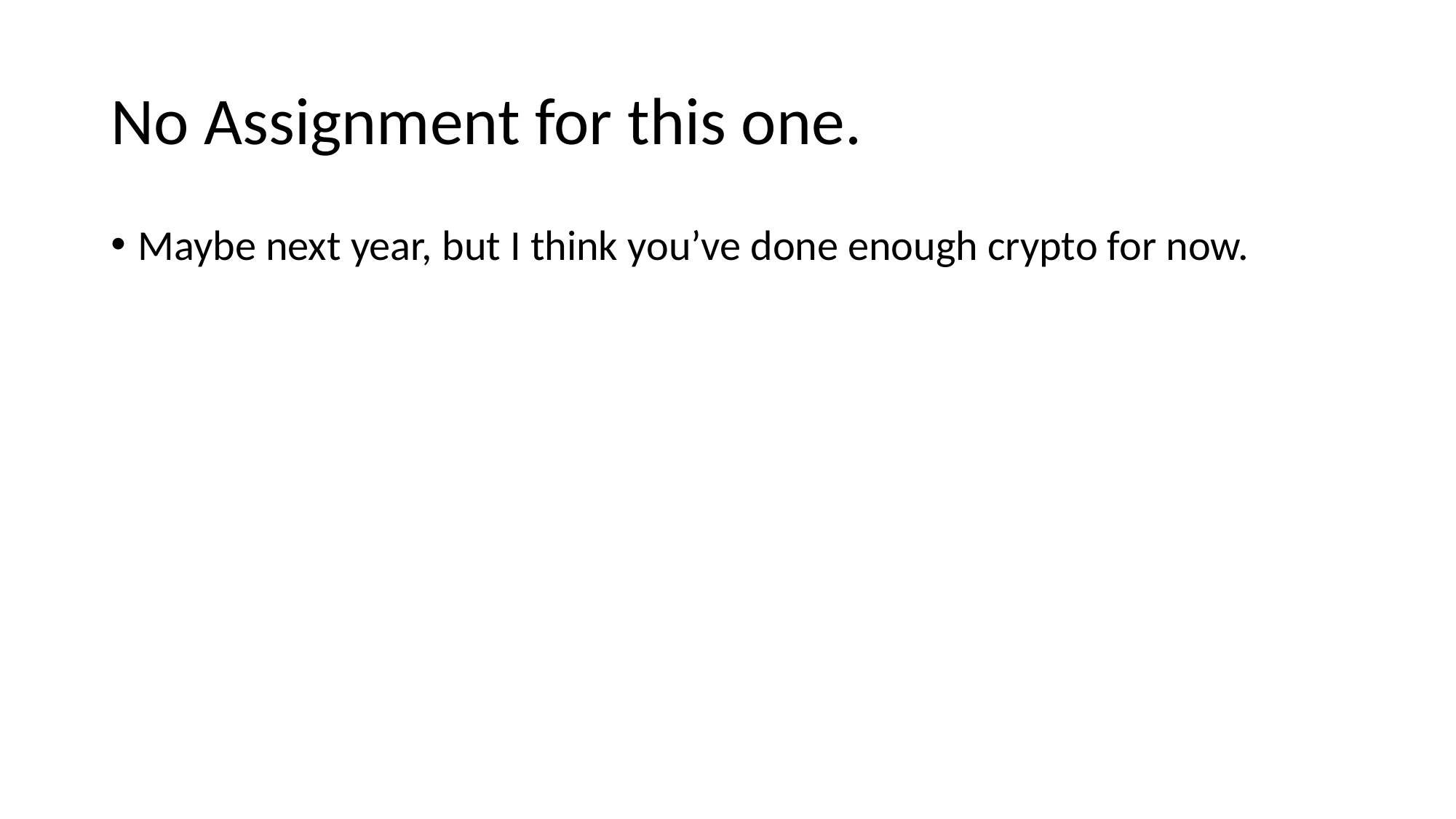

# No Assignment for this one.
Maybe next year, but I think you’ve done enough crypto for now.